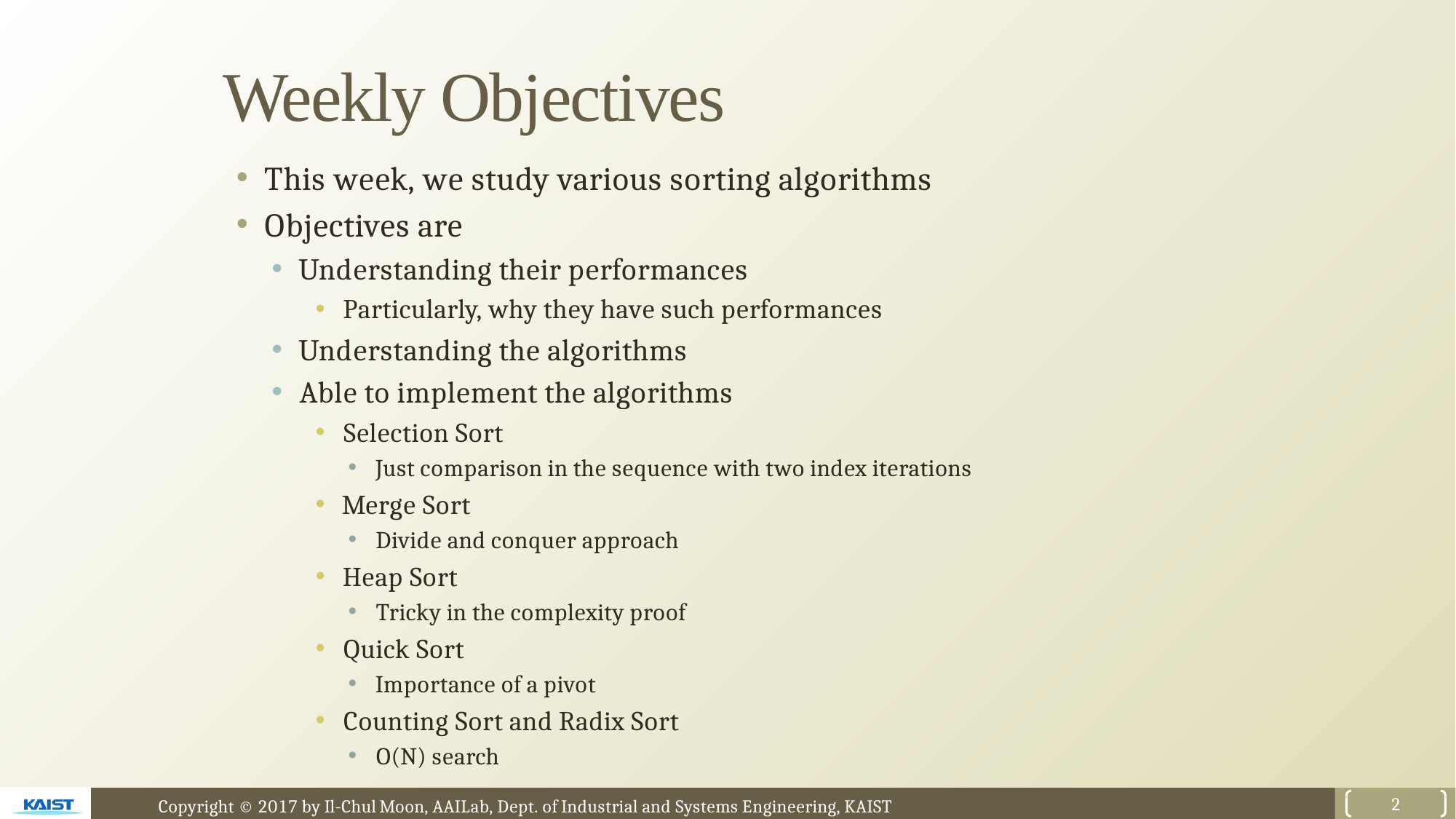

# Weekly Objectives
This week, we study various sorting algorithms
Objectives are
Understanding their performances
Particularly, why they have such performances
Understanding the algorithms
Able to implement the algorithms
Selection Sort
Just comparison in the sequence with two index iterations
Merge Sort
Divide and conquer approach
Heap Sort
Tricky in the complexity proof
Quick Sort
Importance of a pivot
Counting Sort and Radix Sort
O(N) search

2